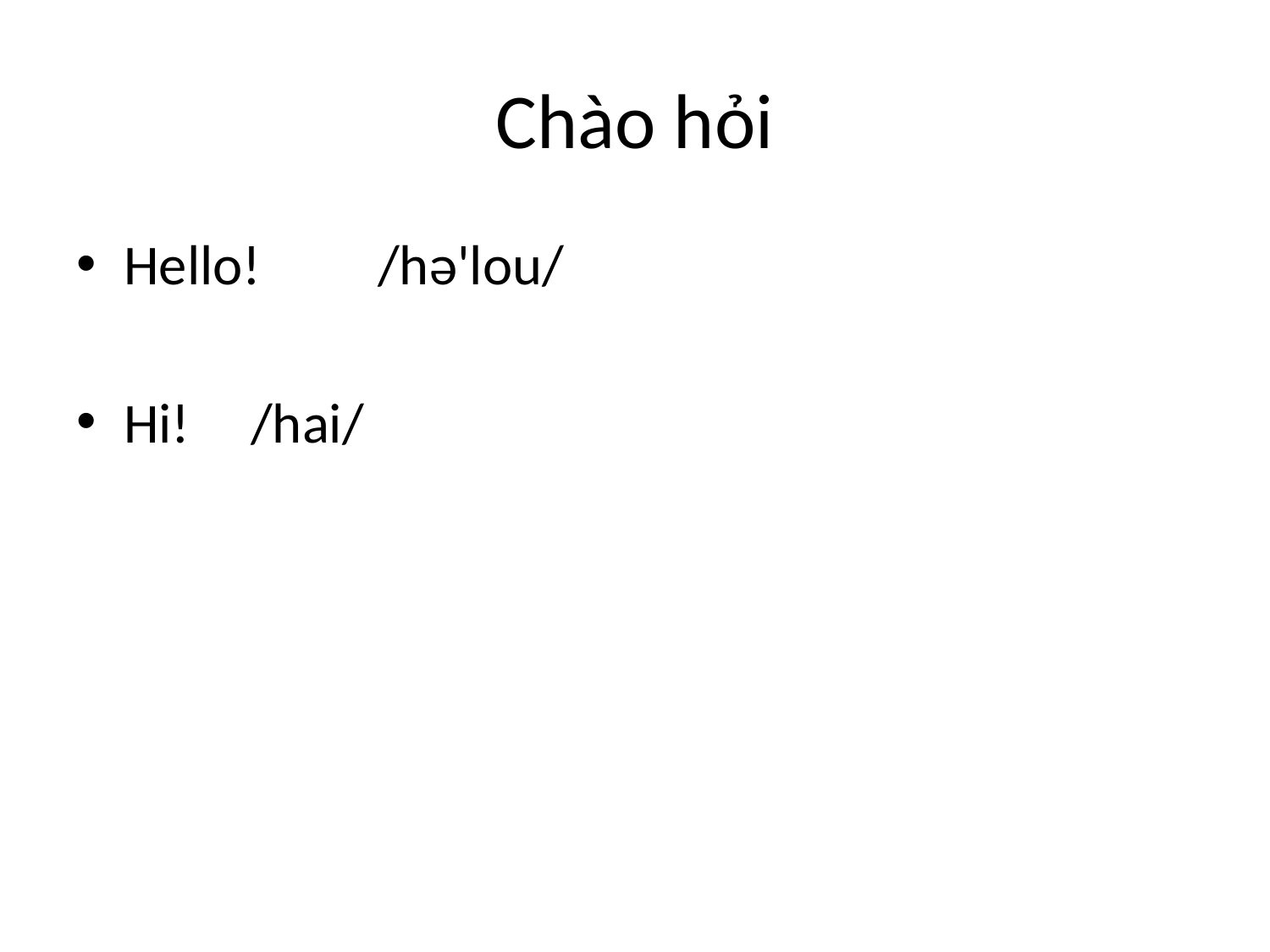

# Chào hỏi
Hello! 	/hə'lou/

Hi! 	/hai/